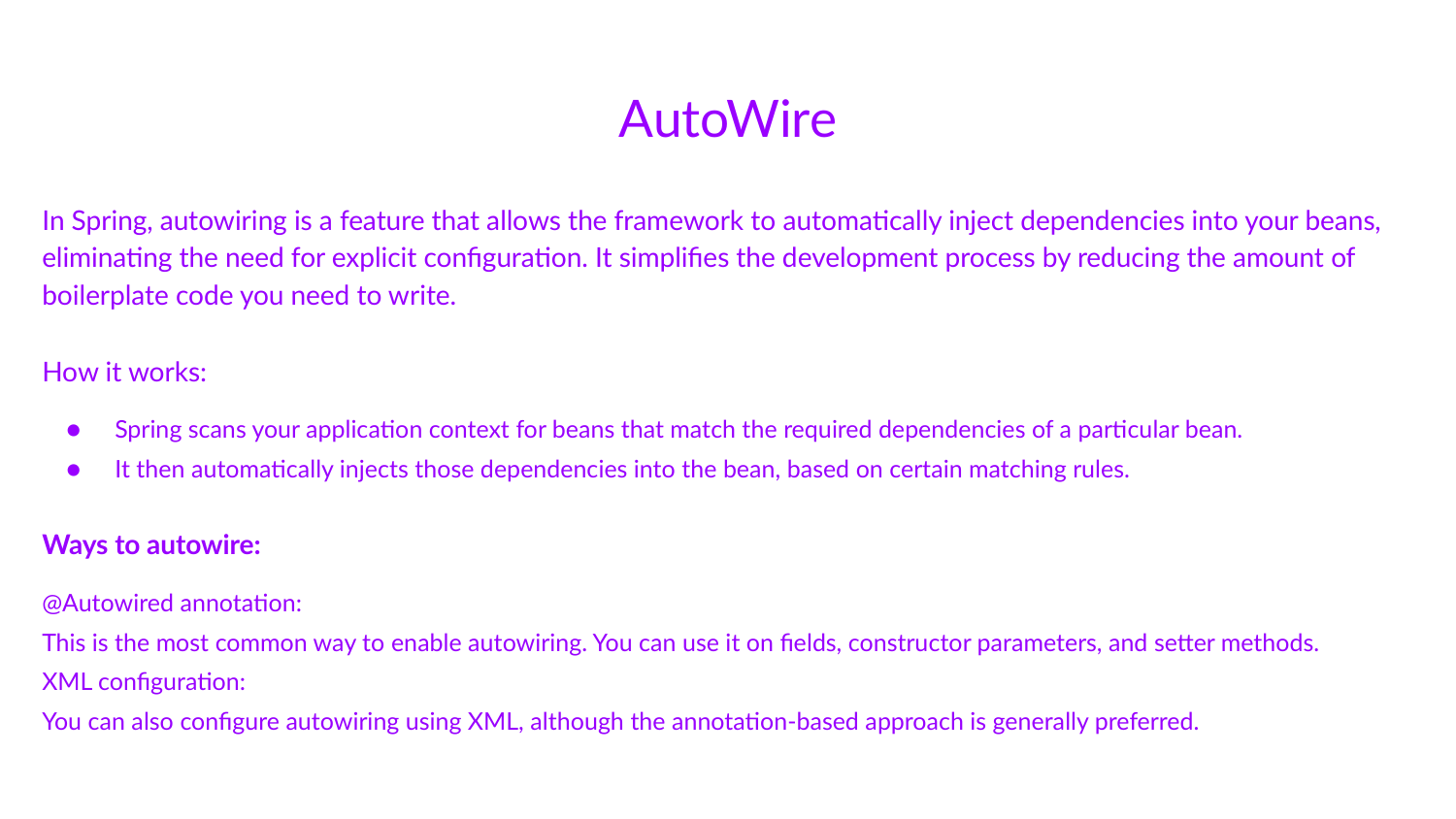

# AutoWire
In Spring, autowiring is a feature that allows the framework to automatically inject dependencies into your beans, eliminating the need for explicit configuration. It simplifies the development process by reducing the amount of boilerplate code you need to write.
How it works:
Spring scans your application context for beans that match the required dependencies of a particular bean.
It then automatically injects those dependencies into the bean, based on certain matching rules.
Ways to autowire:
@Autowired annotation:
This is the most common way to enable autowiring. You can use it on fields, constructor parameters, and setter methods.
XML configuration:
You can also configure autowiring using XML, although the annotation-based approach is generally preferred.